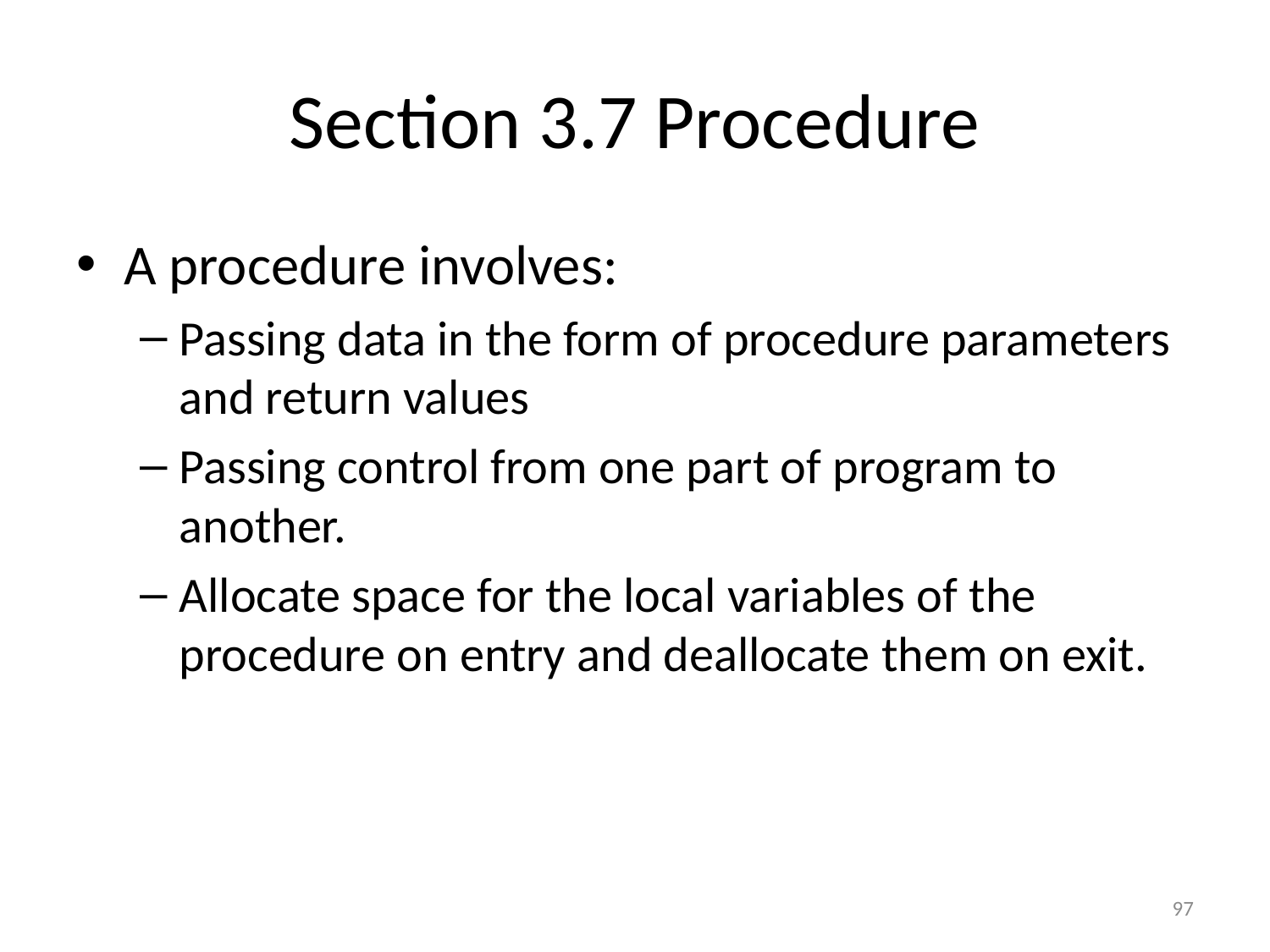

# Section 3.7 Procedure
A procedure involves:
Passing data in the form of procedure parameters and return values
Passing control from one part of program to another.
Allocate space for the local variables of the procedure on entry and deallocate them on exit.

97